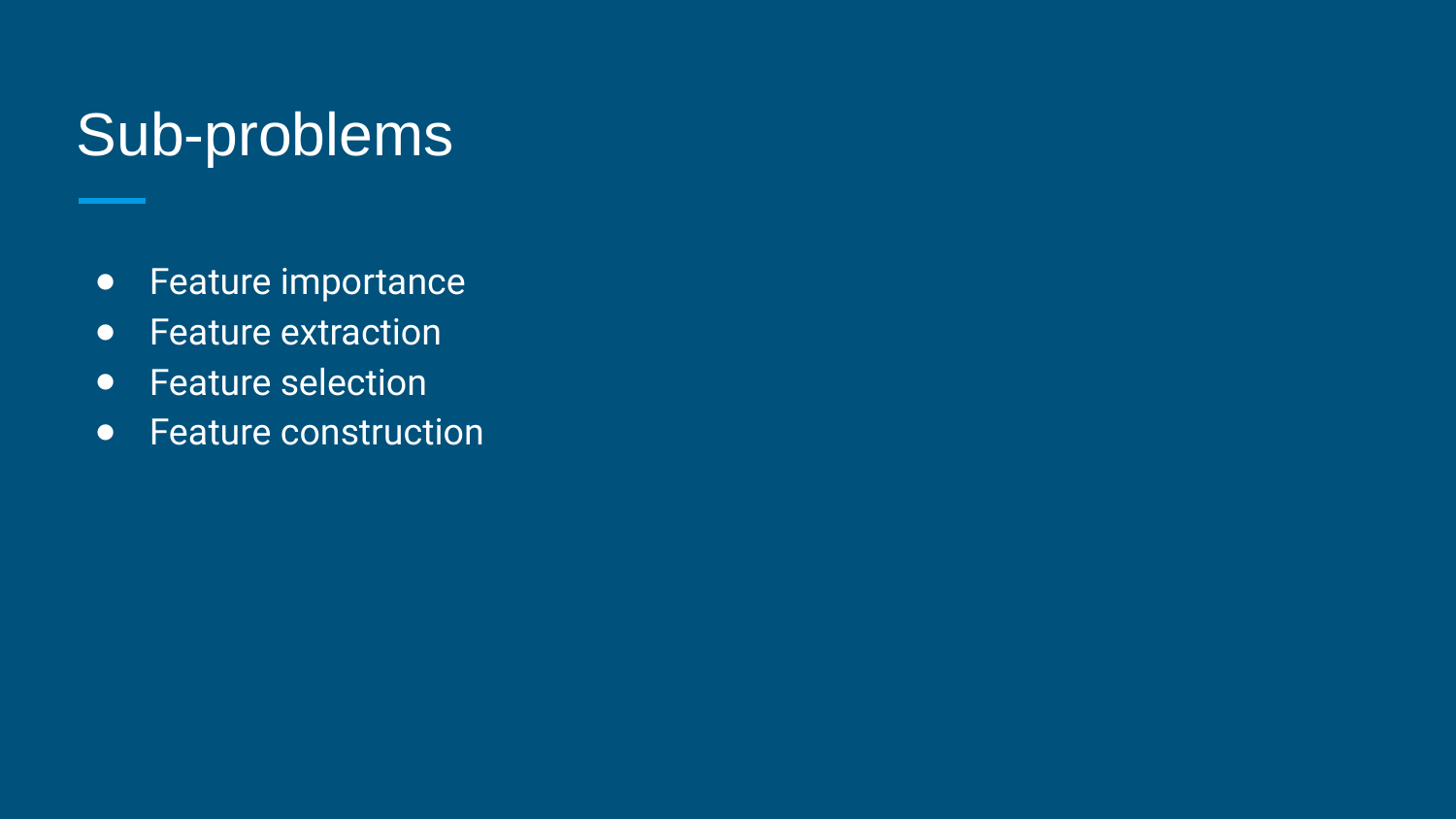

# Sub-problems
Feature importance
Feature extraction
Feature selection
Feature construction